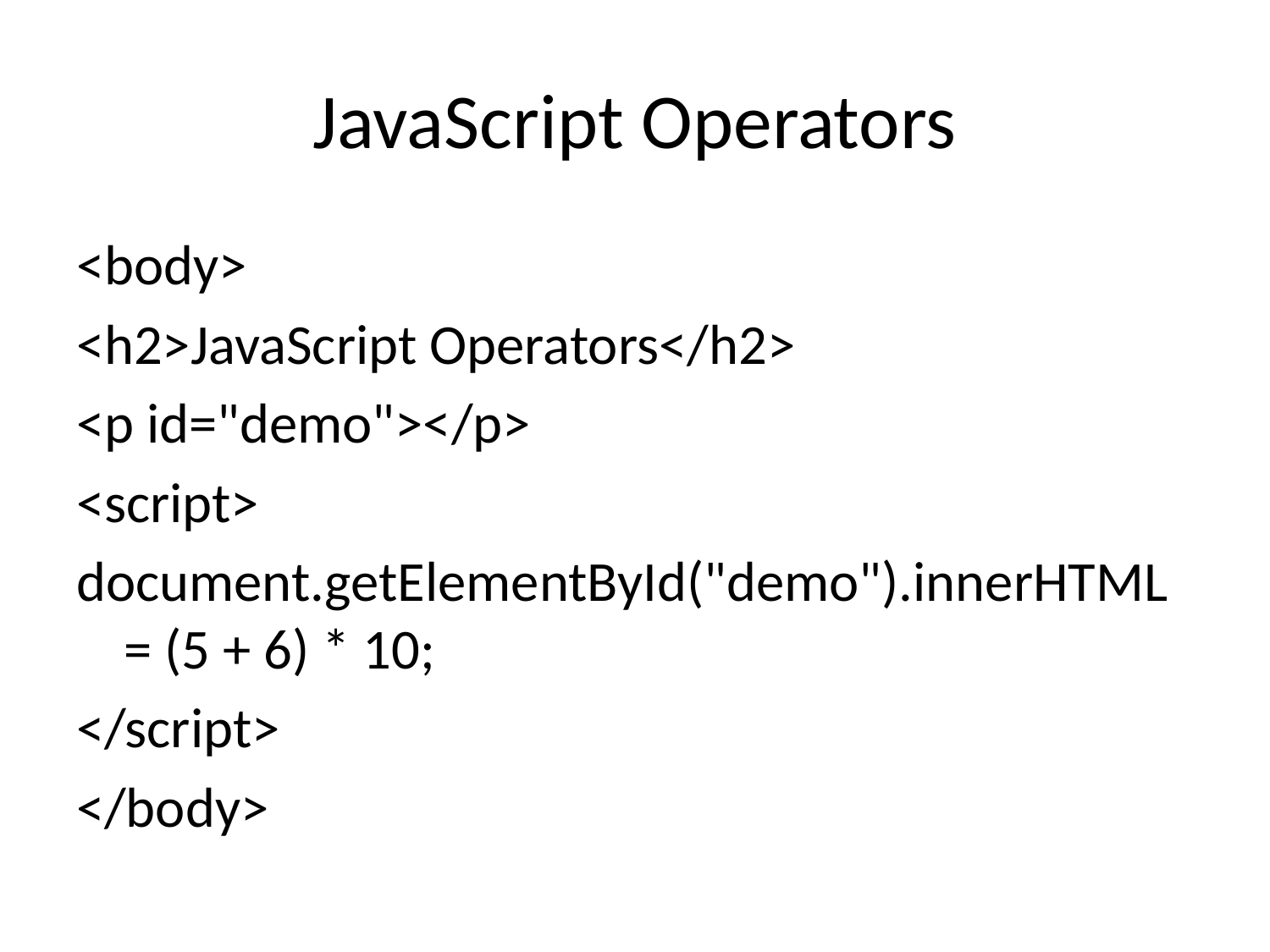

# JavaScript Operators
<body>
<h2>JavaScript Operators</h2>
<p id="demo"></p>
<script>
document.getElementById("demo").innerHTML = (5 + 6) * 10;
</script>
</body>